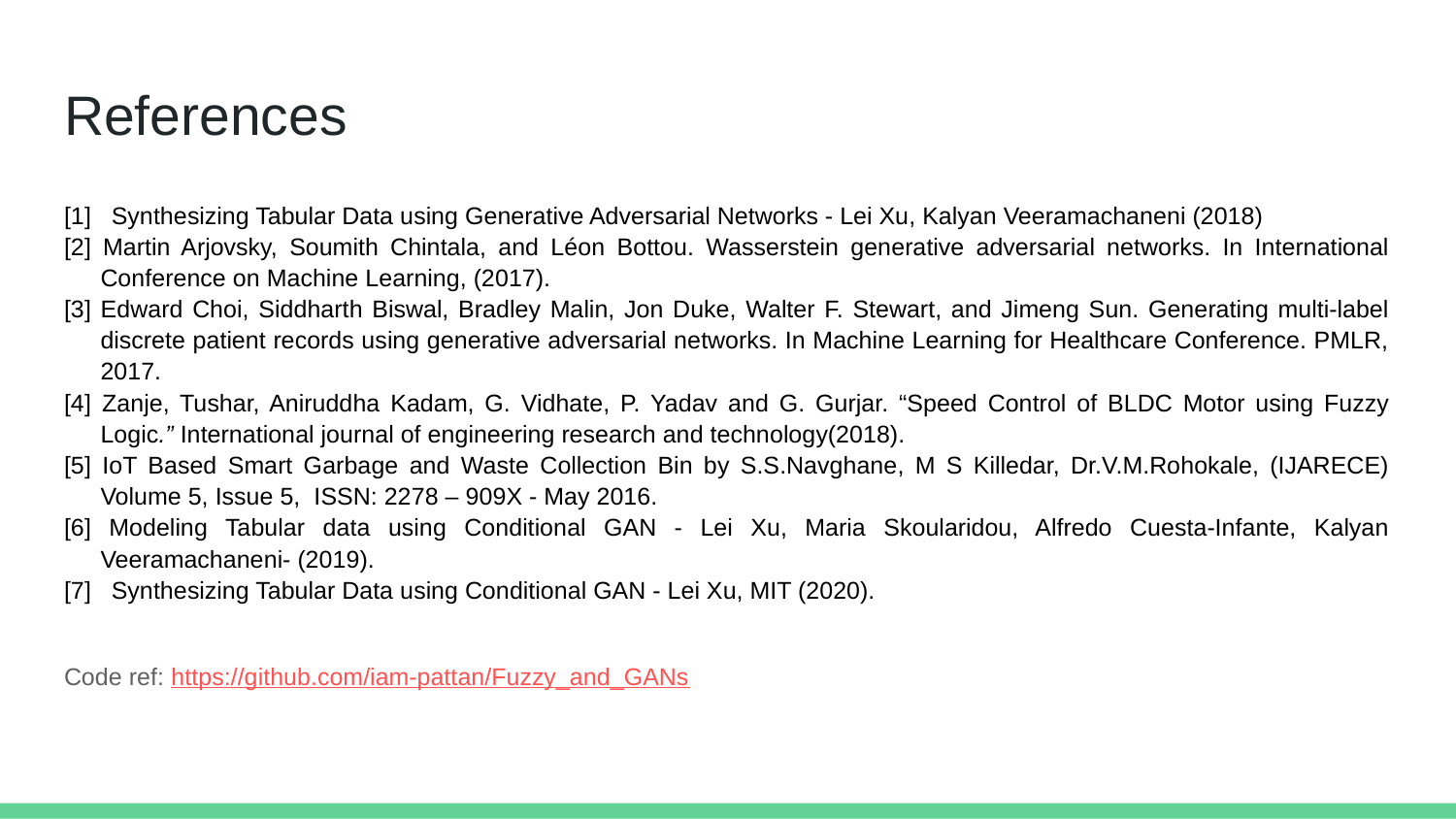

# References
[1]   Synthesizing Tabular Data using Generative Adversarial Networks - Lei Xu, Kalyan Veeramachaneni (2018)
[2] Martin Arjovsky, Soumith Chintala, and Léon Bottou. Wasserstein generative adversarial networks. In International Conference on Machine Learning, (2017).
[3] Edward Choi, Siddharth Biswal, Bradley Malin, Jon Duke, Walter F. Stewart, and Jimeng Sun. Generating multi-label discrete patient records using generative adversarial networks. In Machine Learning for Healthcare Conference. PMLR, 2017.
[4] Zanje, Tushar, Aniruddha Kadam, G. Vidhate, P. Yadav and G. Gurjar. “Speed Control of BLDC Motor using Fuzzy Logic.” International journal of engineering research and technology(2018).
[5] IoT Based Smart Garbage and Waste Collection Bin by S.S.Navghane, M S Killedar, Dr.V.M.Rohokale, (IJARECE) Volume 5, Issue 5,  ISSN: 2278 – 909X - May 2016.
[6] Modeling Tabular data using Conditional GAN - Lei Xu, Maria Skoularidou, Alfredo Cuesta-Infante, Kalyan Veeramachaneni- (2019).
[7]   Synthesizing Tabular Data using Conditional GAN - Lei Xu, MIT (2020).

Code ref: https://github.com/iam-pattan/Fuzzy_and_GANs